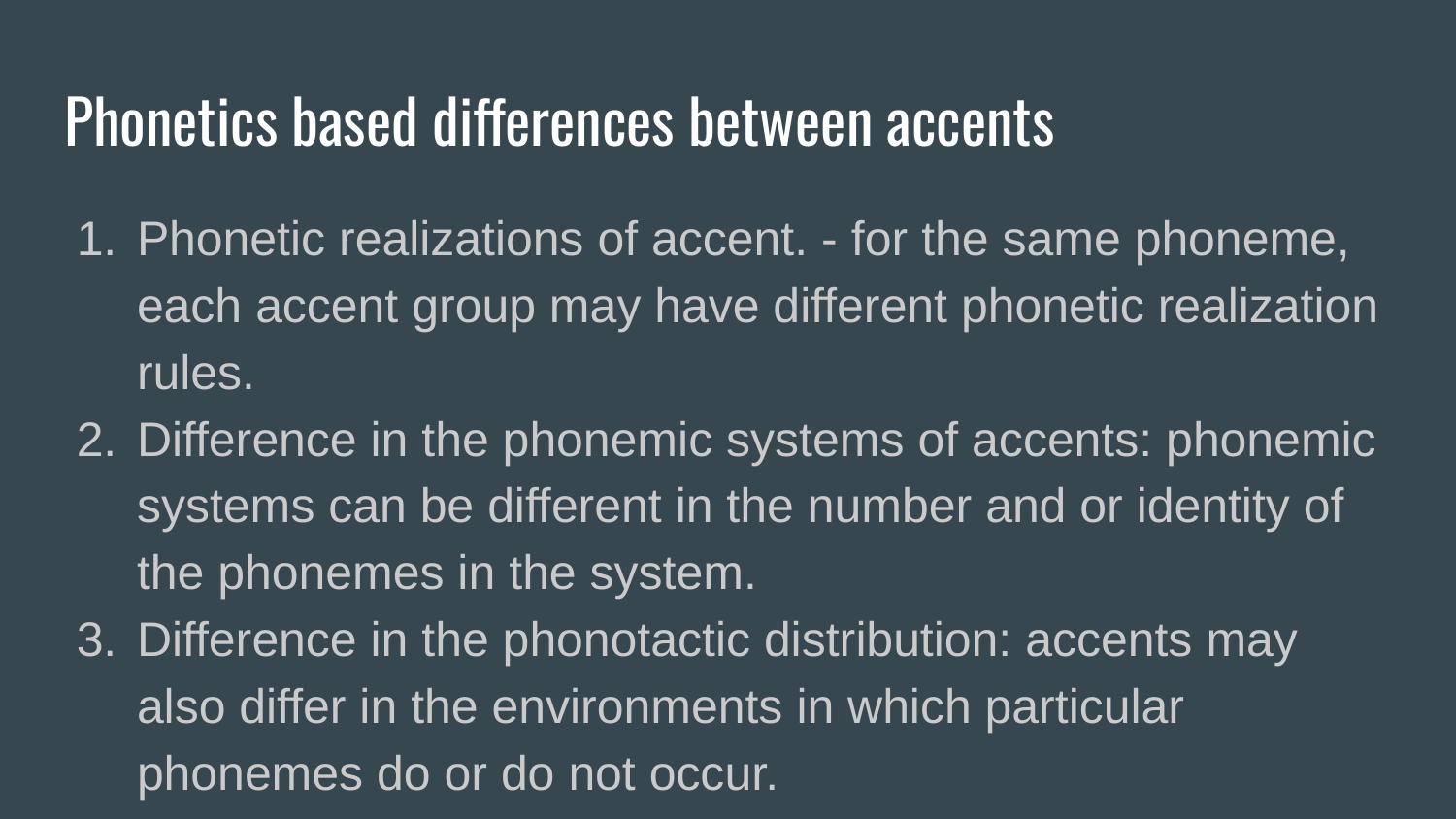

# Phonetics based differences between accents
Phonetic realizations of accent. - for the same phoneme, each accent group may have different phonetic realization rules.
Difference in the phonemic systems of accents: phonemic systems can be different in the number and or identity of the phonemes in the system.
Difference in the phonotactic distribution: accents may also differ in the environments in which particular phonemes do or do not occur.